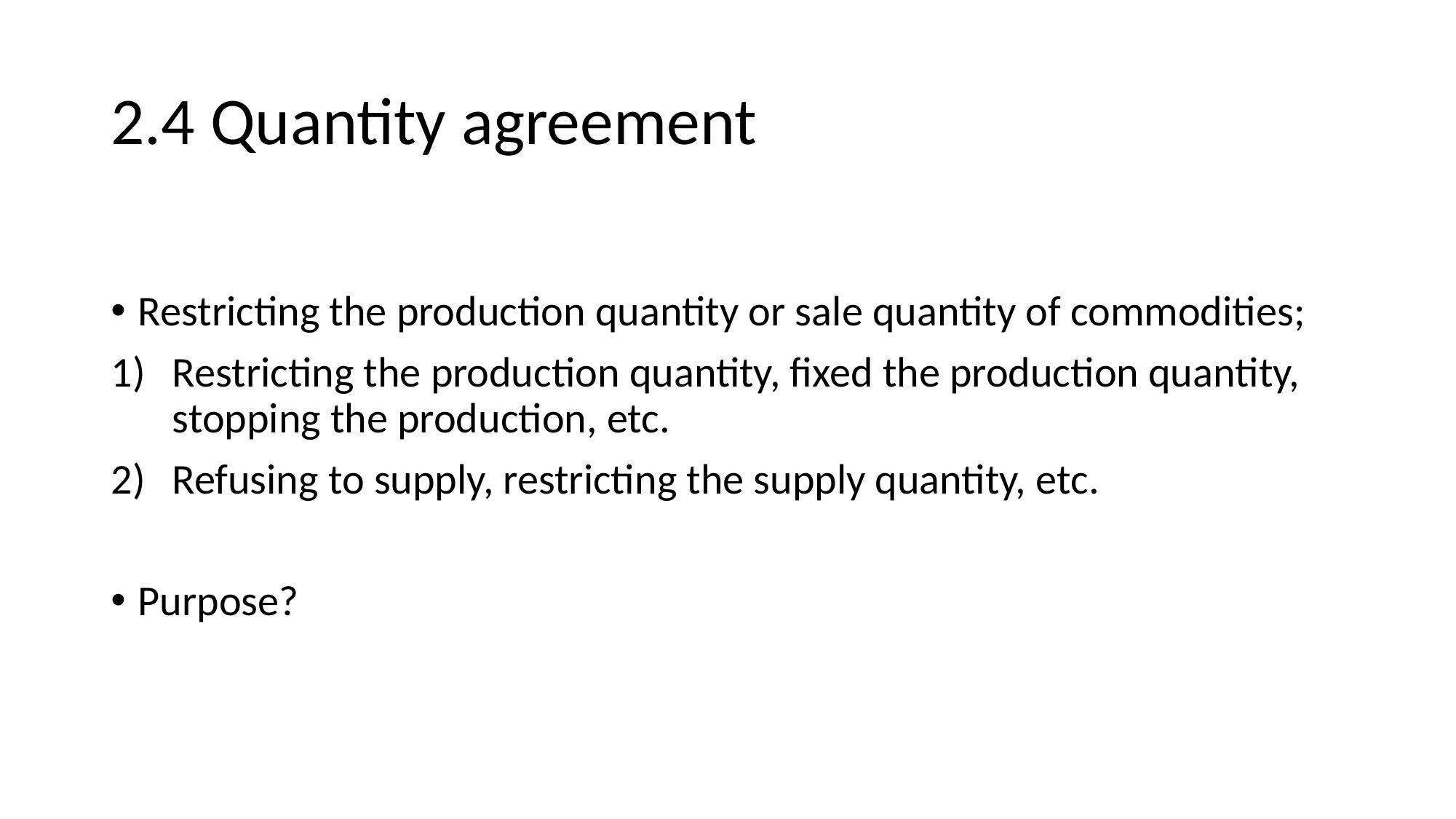

# 2.4 Quantity agreement

Restricting the production quantity or sale quantity of commodities;
Restricting the production quantity, fixed the production quantity, stopping the production, etc.
Refusing to supply, restricting the supply quantity, etc.

Purpose?